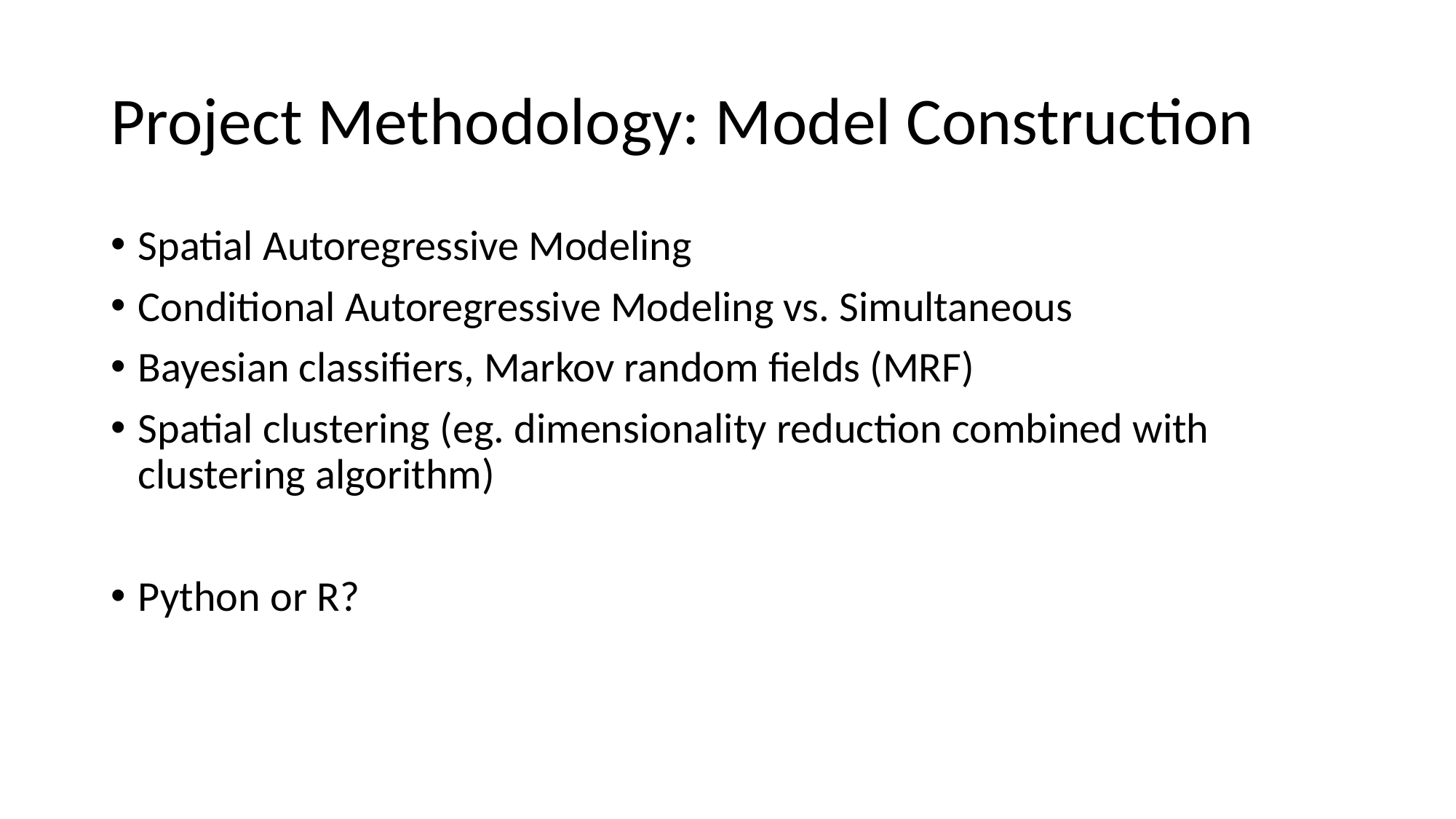

# Project Methodology: Model Construction
Spatial Autoregressive Modeling
Conditional Autoregressive Modeling vs. Simultaneous
Bayesian classifiers, Markov random fields (MRF)
Spatial clustering (eg. dimensionality reduction combined with clustering algorithm)

Python or R?